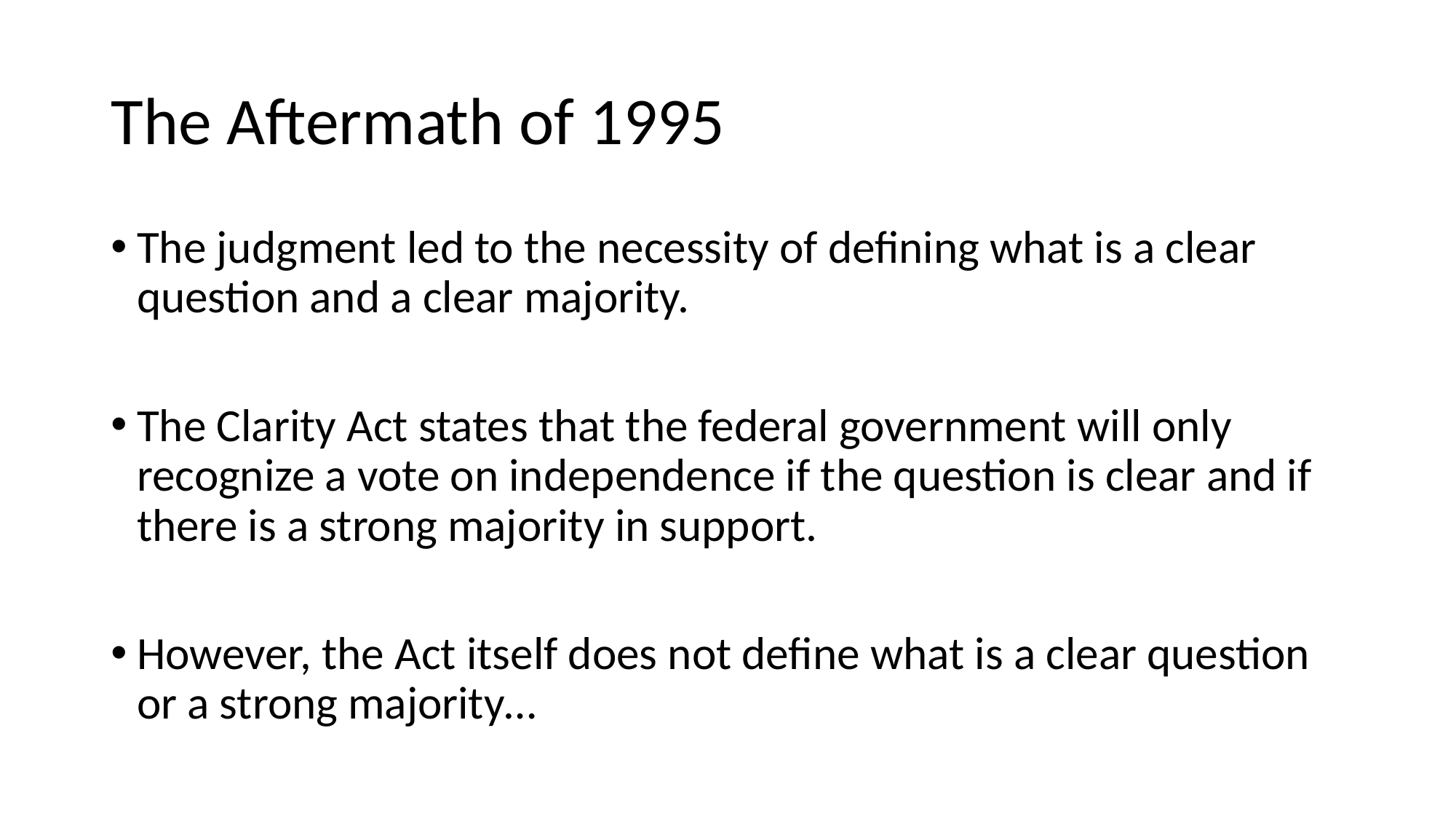

# The Aftermath of 1995
The judgment led to the necessity of defining what is a clear question and a clear majority.

The Clarity Act states that the federal government will only recognize a vote on independence if the question is clear and if there is a strong majority in support.

However, the Act itself does not define what is a clear question or a strong majority…